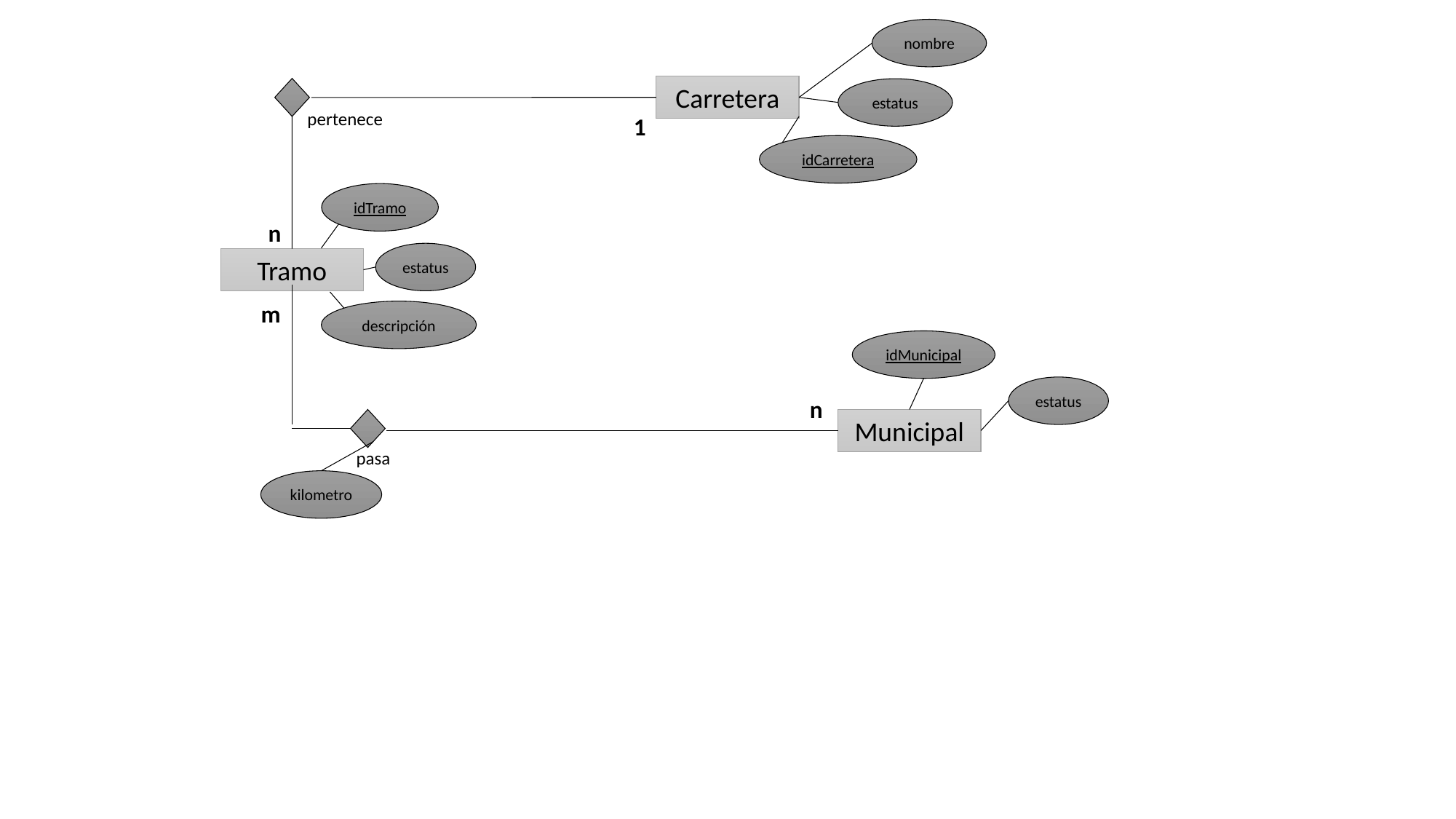

nombre
Carretera

estatus
pertenece
1
idCarretera
idTramo
n
estatus
Tramo
m
descripción
idMunicipal
estatus
n

Municipal
pasa
kilometro